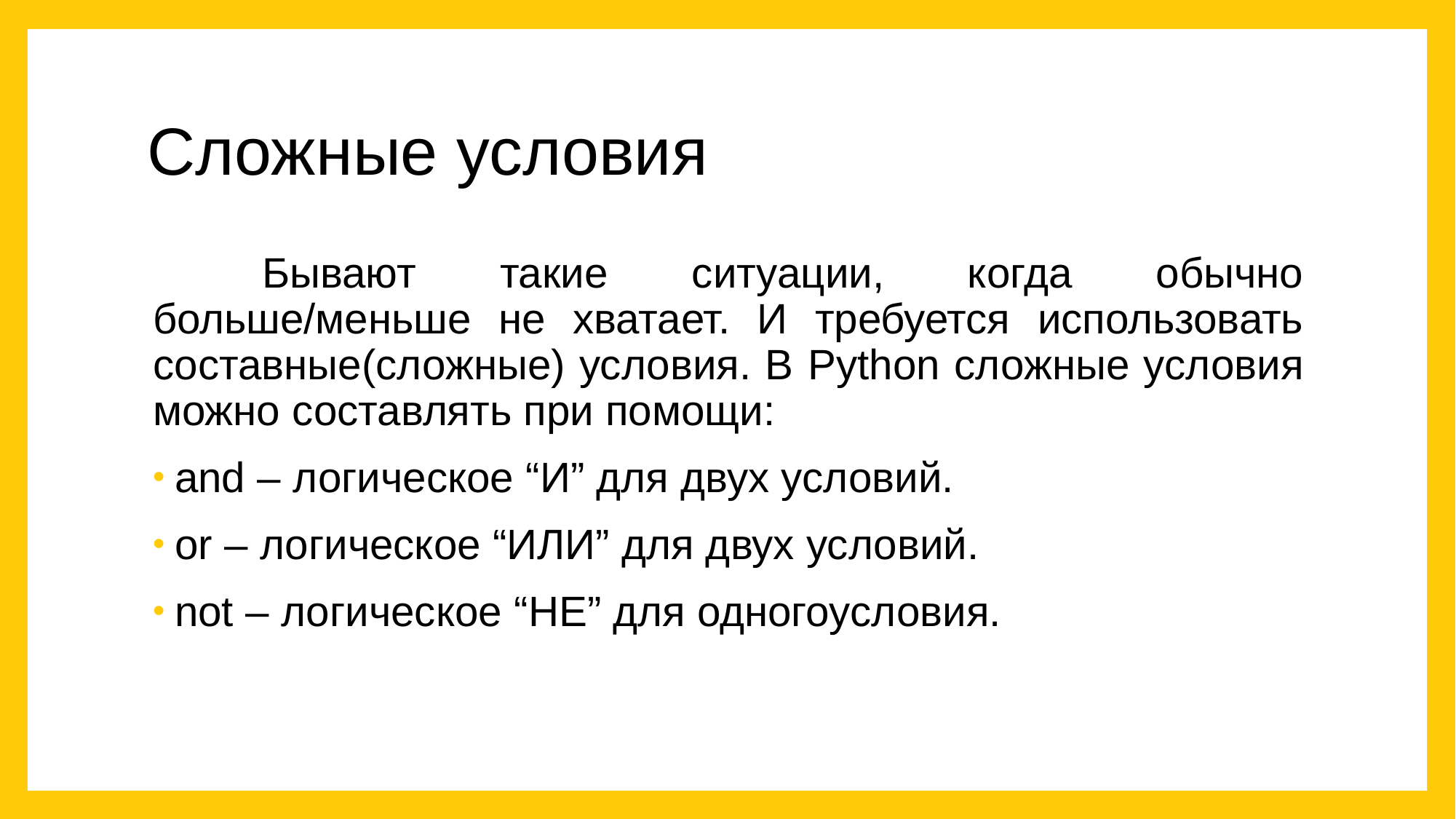

# Сложные условия
	Бывают такие ситуации, когда обычно больше/меньше не хватает. И требуется использовать составные(сложные) условия. В Python сложные условия можно составлять при помощи:
and – логическое “И” для двух условий.
or – логическое “ИЛИ” для двух условий.
not – логическое “НЕ” для одногоусловия.